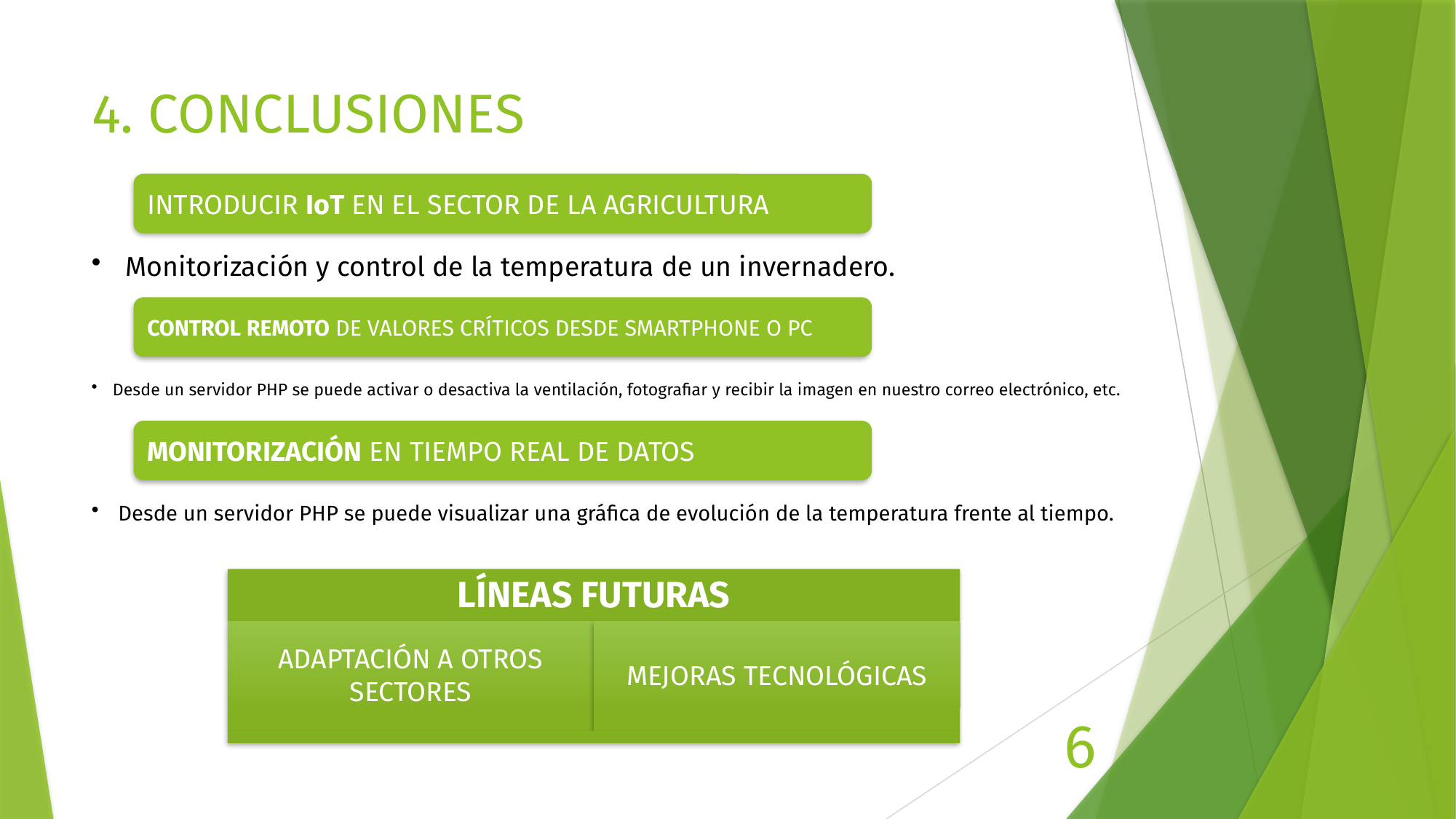

# 4. CONCLUSIONES
INTRODUCIR IoT EN EL SECTOR DE LA AGRICULTURA
CONTROL REMOTO DE VALORES CRÍTICOS DESDE SMARTPHONE O PC
MONITORIZACIÓN EN TIEMPO REAL DE DATOS
Monitorización y control de la temperatura de un invernadero.
Desde un servidor PHP se puede activar o desactiva la ventilación, fotografiar y recibir la imagen en nuestro correo electrónico, etc.
Desde un servidor PHP se puede visualizar una gráfica de evolución de la temperatura frente al tiempo.
LÍNEAS FUTURAS
ADAPTACIÓN A OTROS SECTORES
MEJORAS TECNOLÓGICAS
6